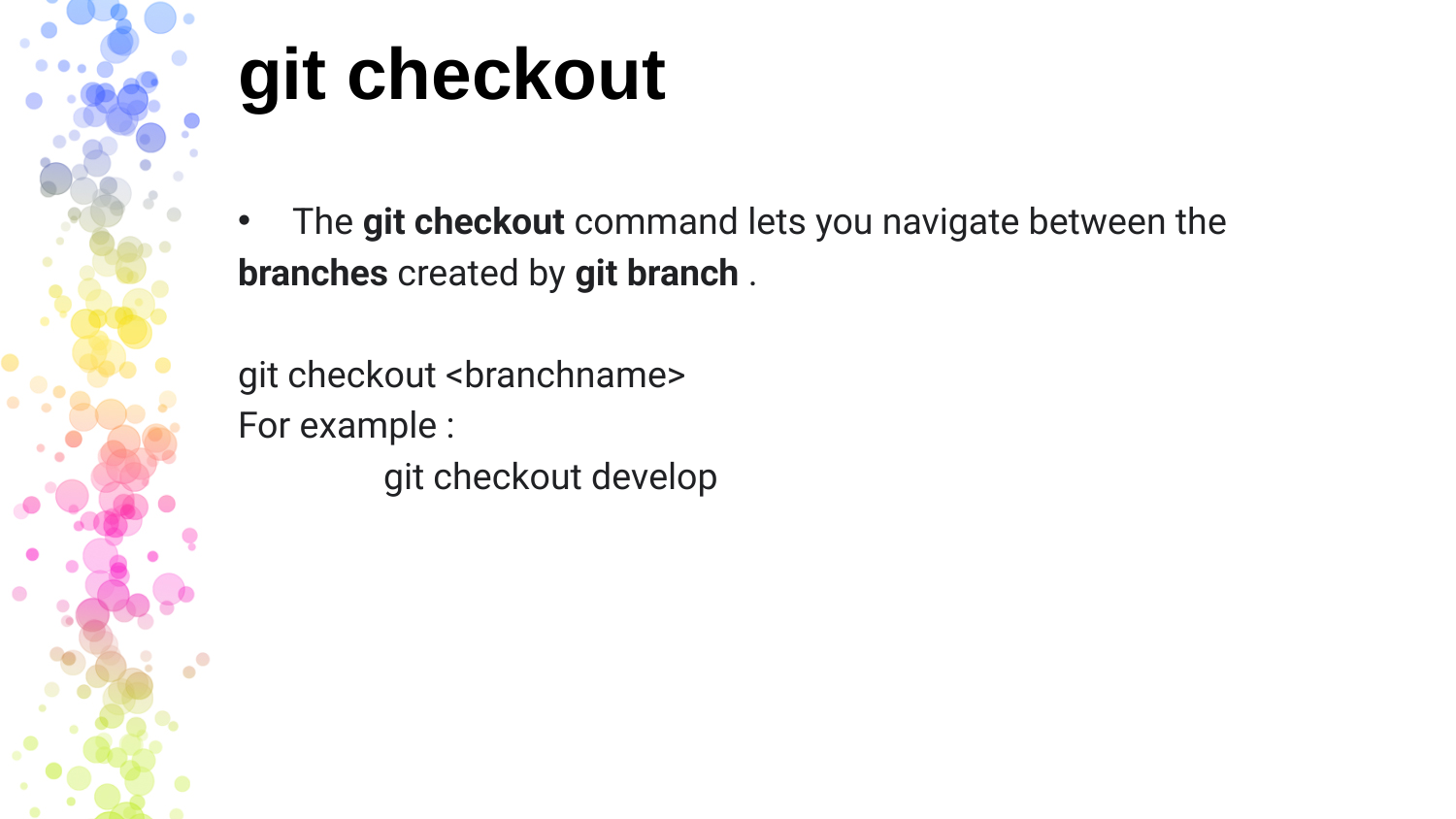

# git checkout
The git checkout command lets you navigate between the
branches created by git branch .

git checkout <branchname>
For example :
	git checkout develop